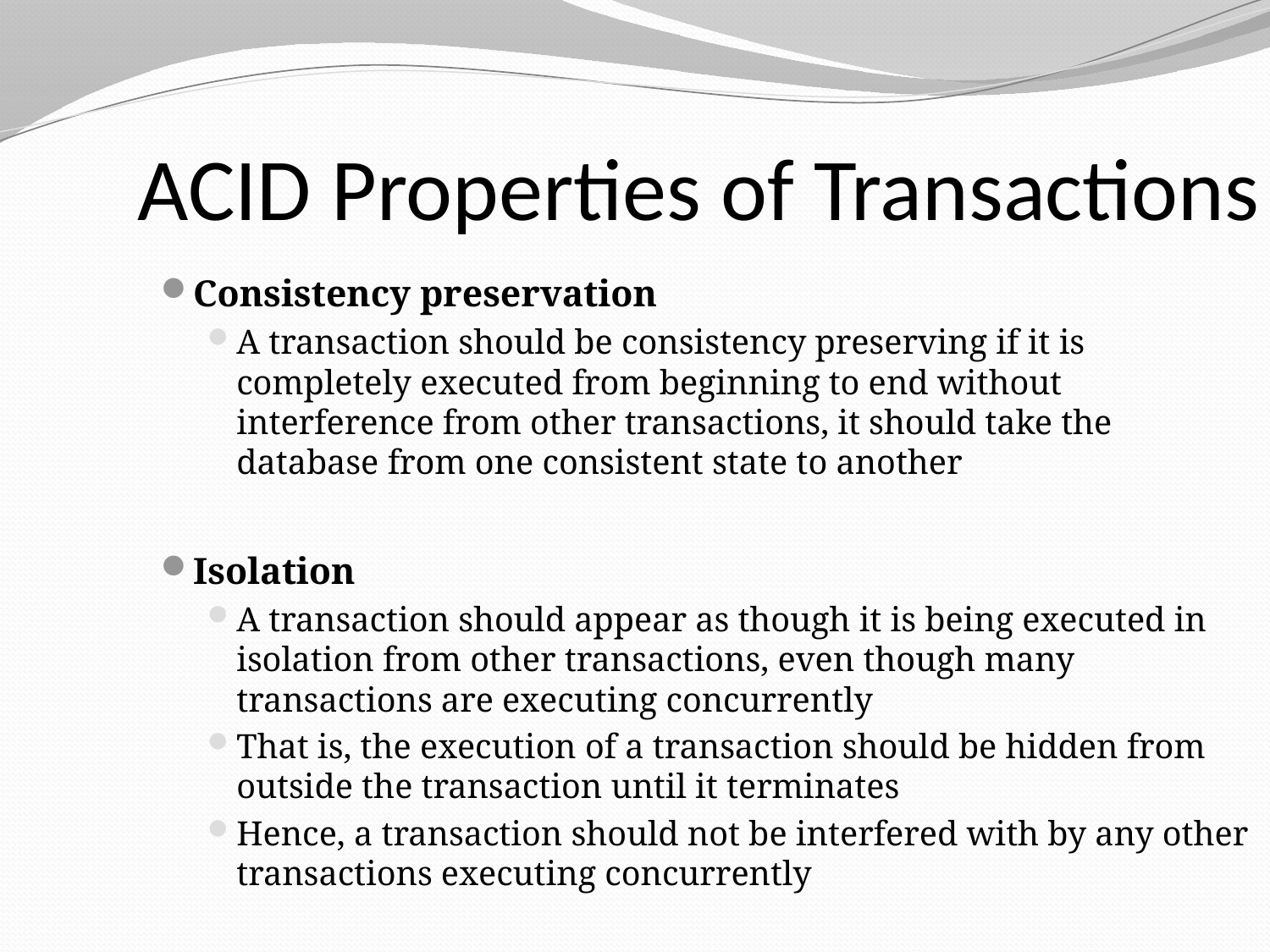

ACID Properties of Transactions
Consistency preservation
A transaction should be consistency preserving if it is completely executed from beginning to end without interference from other transactions, it should take the database from one consistent state to another

Isolation
A transaction should appear as though it is being executed in isolation from other transactions, even though many transactions are executing concurrently
That is, the execution of a transaction should be hidden from outside the transaction until it terminates
Hence, a transaction should not be interfered with by any other transactions executing concurrently